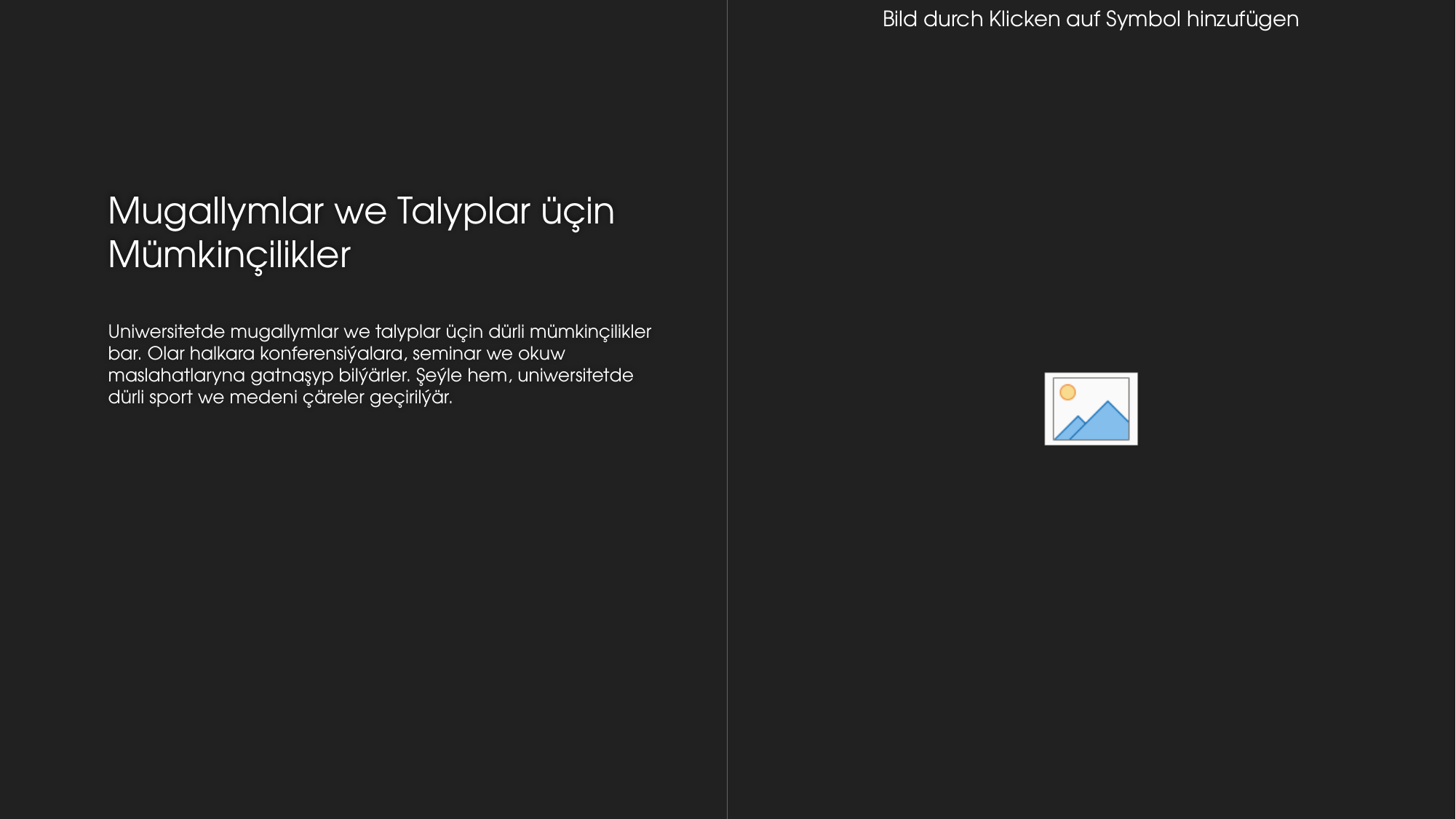

# Mugallymlar we Talyplar üçin Mümkinçilikler

Uniwersitetde mugallymlar we talyplar üçin dürli mümkinçilikler bar. Olar halkara konferensiýalara, seminar we okuw maslahatlaryna gatnaşyp bilýärler. Şeýle hem, uniwersitetde dürli sport we medeni çäreler geçirilýär.